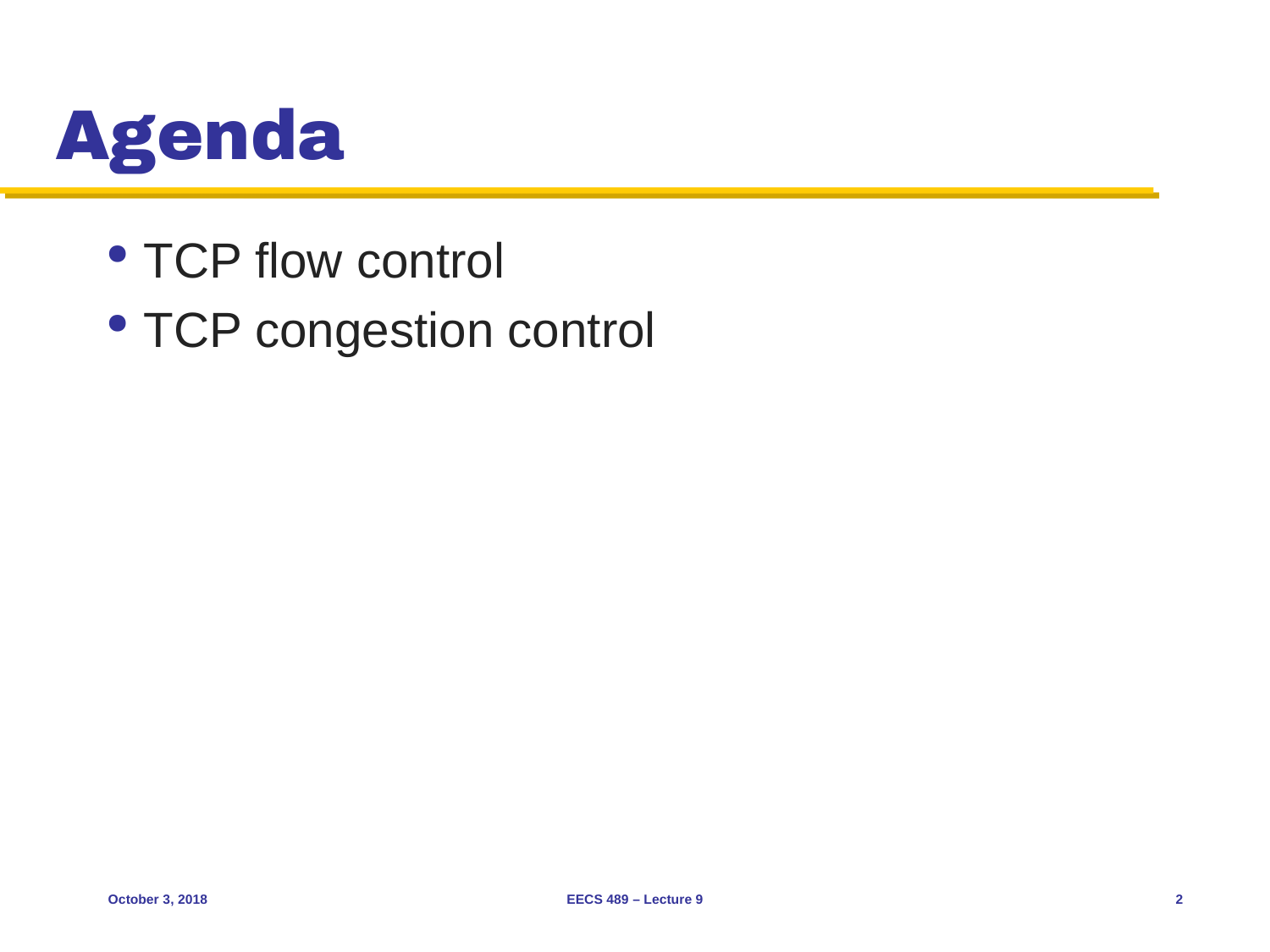

# Agenda
TCP flow control
TCP congestion control
October 3, 2018
EECS 489 – Lecture 9
2